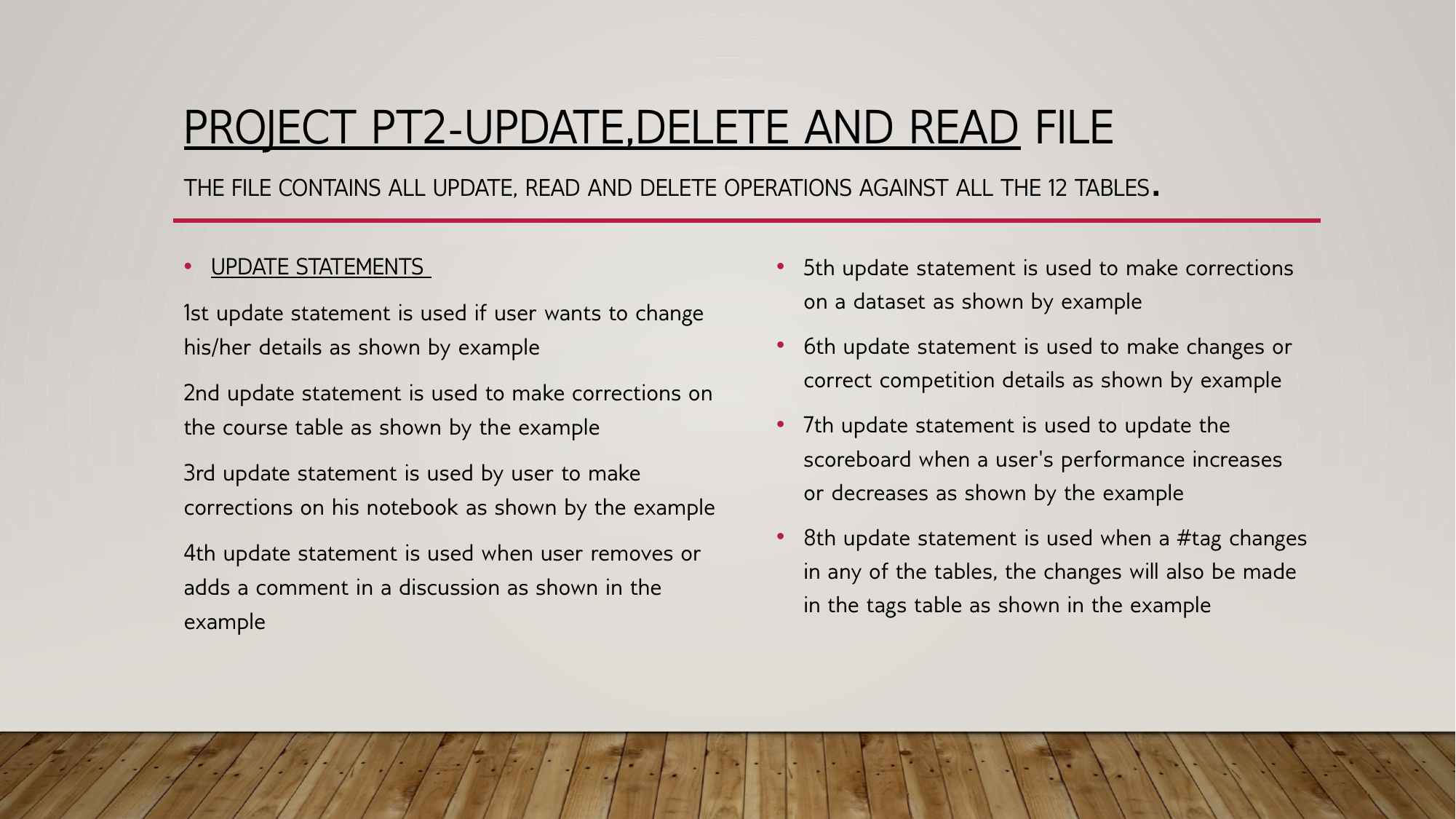

# PROJECT PT2-UPDATE,DELETE AND READ FILE The FILE contains all UPDATE, READ and DELETE operations against all the 12 tables.
UPDATE STATEMENTS
1st update statement is used if user wants to change his/her details as shown by example
2nd update statement is used to make corrections on the course table as shown by the example
3rd update statement is used by user to make corrections on his notebook as shown by the example
4th update statement is used when user removes or adds a comment in a discussion as shown in the example

5th update statement is used to make corrections on a dataset as shown by example
6th update statement is used to make changes or correct competition details as shown by example
7th update statement is used to update the scoreboard when a user's performance increases or decreases as shown by the example
8th update statement is used when a #tag changes in any of the tables, the changes will also be made in the tags table as shown in the example